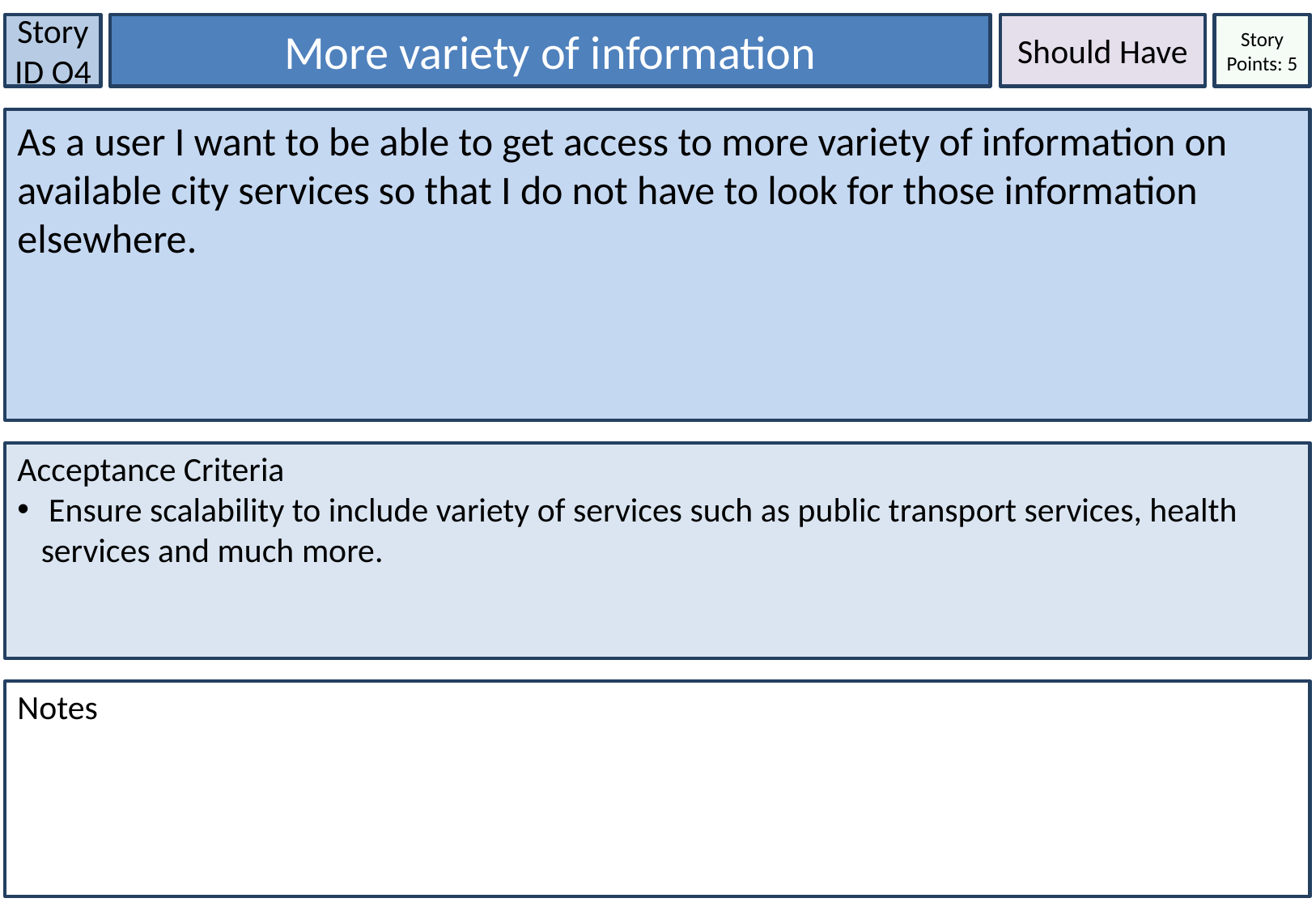

More variety of information
Should Have
Story ID O4
Story Points: 5
As a user I want to be able to get access to more variety of information on available city services so that I do not have to look for those information elsewhere.
Acceptance Criteria
 Ensure scalability to include variety of services such as public transport services, health services and much more.
Notes